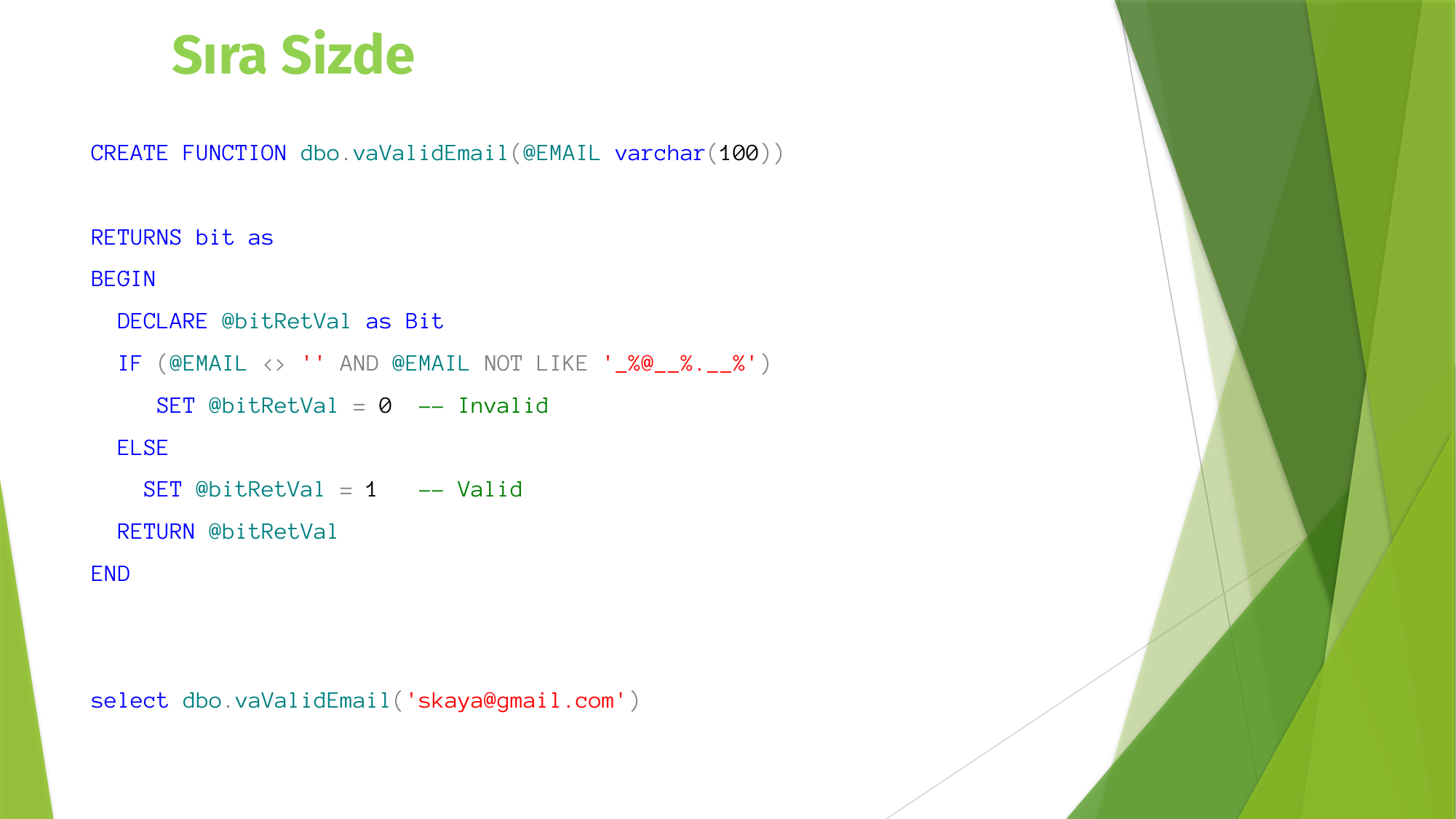

# Sıra Sizde
CREATE FUNCTION dbo.vaValidEmail(@EMAIL varchar(100))

RETURNS bit as
BEGIN
  DECLARE @bitRetVal as Bit
  IF (@EMAIL <> '' AND @EMAIL NOT LIKE '_%@__%.__%')
     SET @bitRetVal = 0  -- Invalid
  ELSE
    SET @bitRetVal = 1   -- Valid
  RETURN @bitRetVal
END

select dbo.vaValidEmail('skaya@gmail.com')